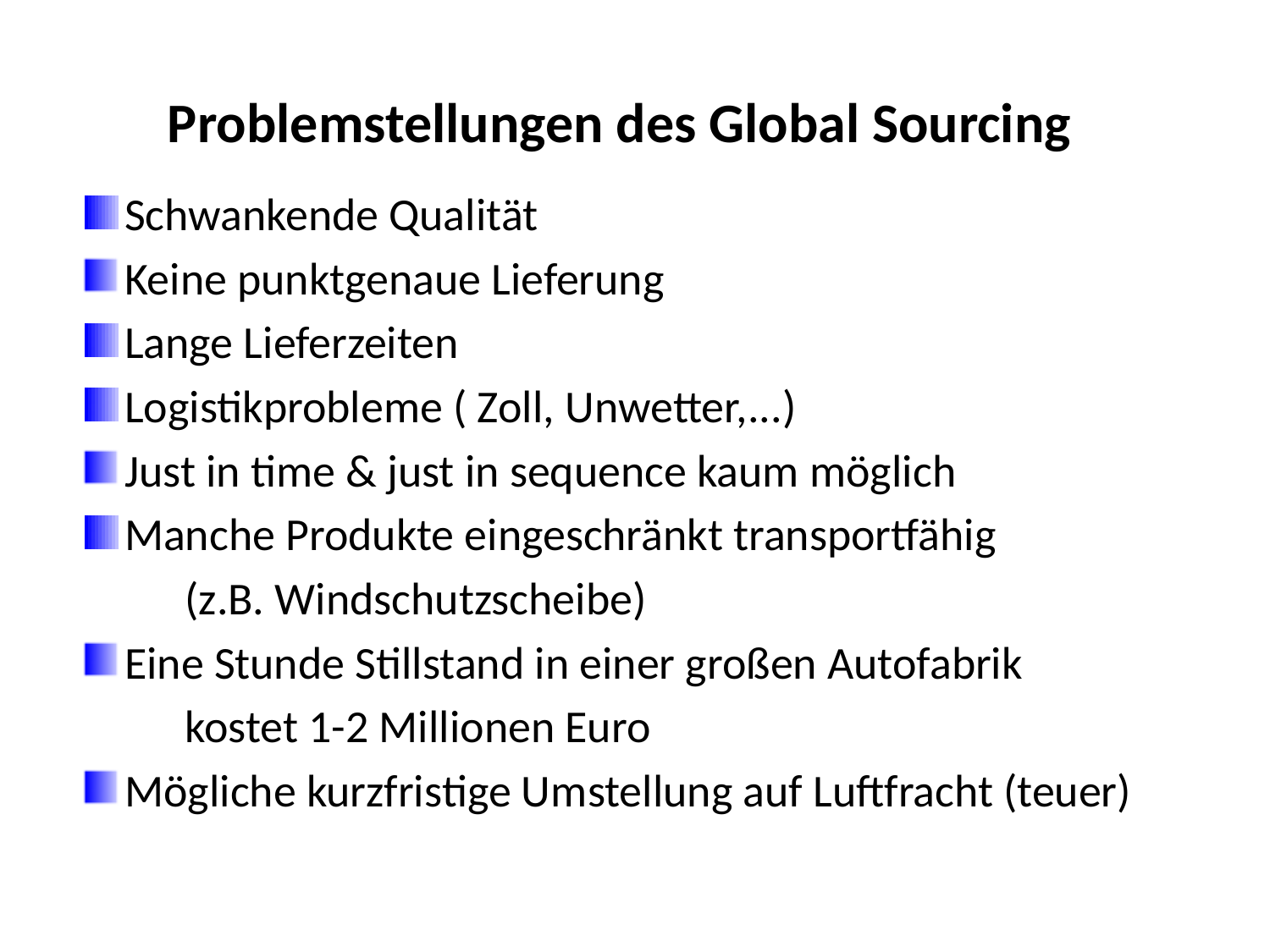

# Problemstellungen des Global Sourcing
 Schwankende Qualität
 Keine punktgenaue Lieferung
 Lange Lieferzeiten
 Logistikprobleme ( Zoll, Unwetter,...)
 Just in time & just in sequence kaum möglich
 Manche Produkte eingeschränkt transportfähig
	(z.B. Windschutzscheibe)
 Eine Stunde Stillstand in einer großen Autofabrik
    	kostet 1-2 Millionen Euro
 Mögliche kurzfristige Umstellung auf Luftfracht (teuer)